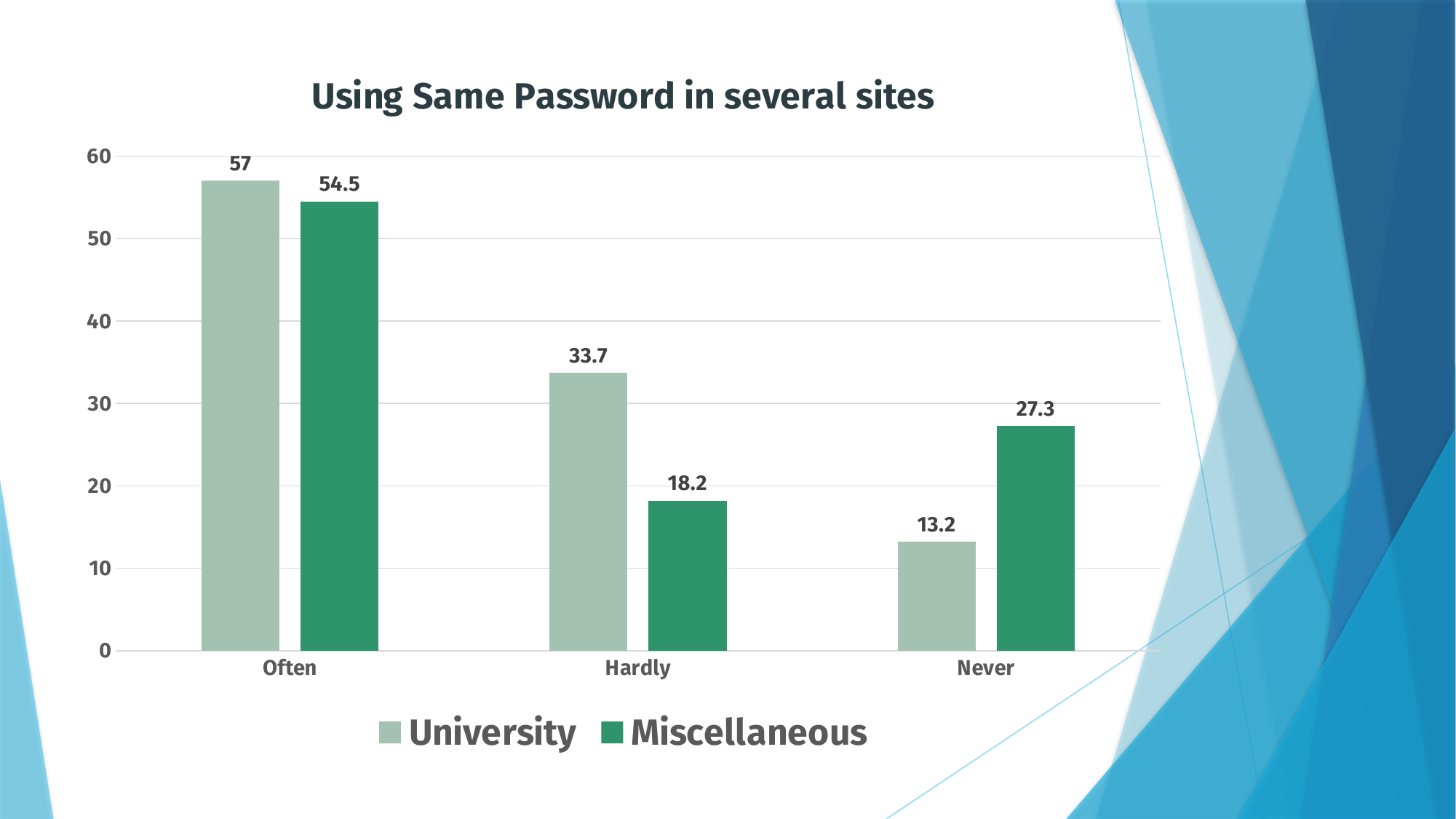

### Chart: Using Same Password in several sites

| Category | University | Miscellaneous |
|---|---|---|
| Often | 57.0 | 54.5 |
| Hardly | 33.7 | 18.2 |
| Never | 13.2 | 27.3 |